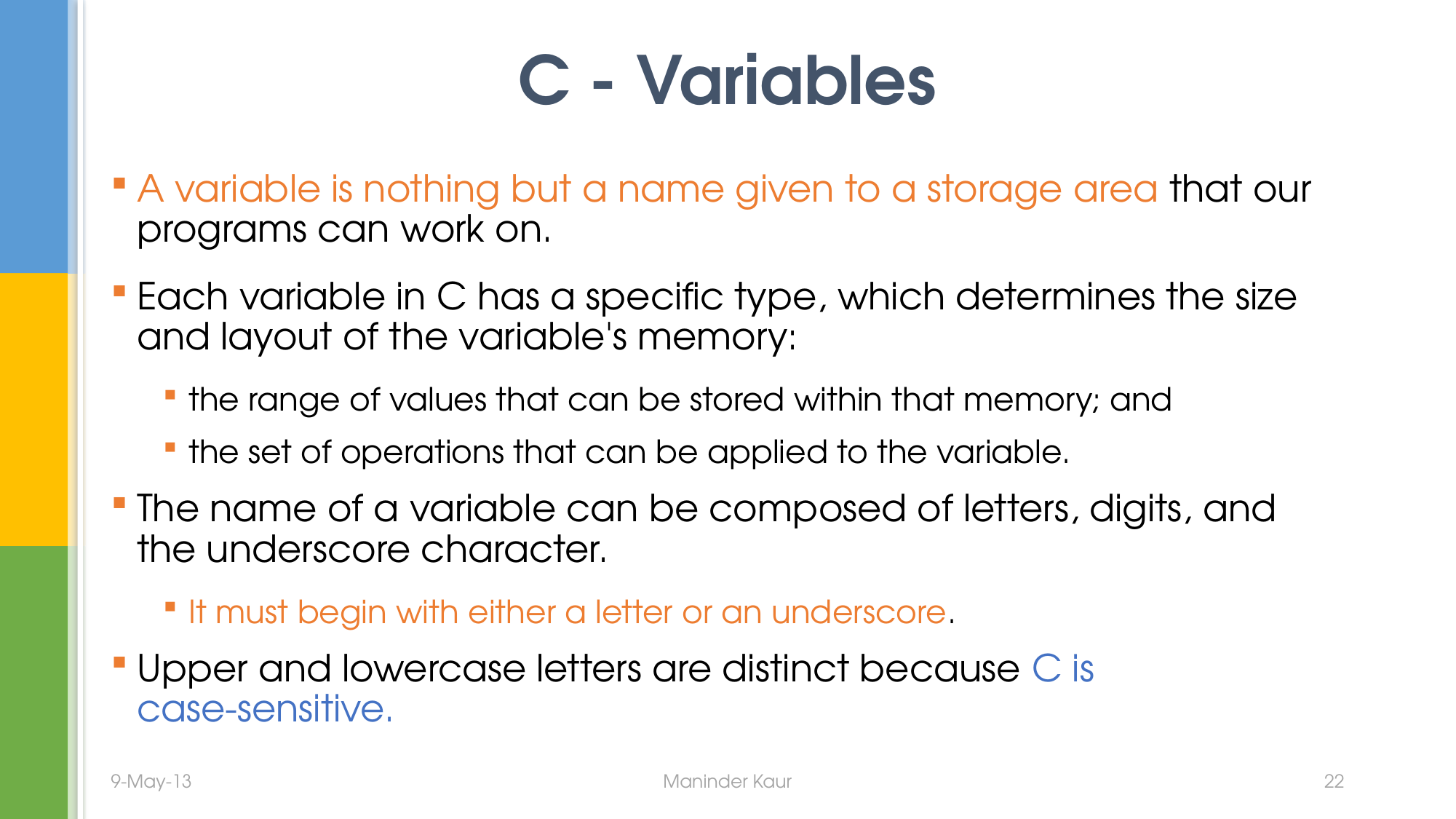

# C - Variables
A variable is nothing but a name given to a storage area that our programs can work on.
Each variable in C has a specific type, which determines the size and layout of the variable's memory:
the range of values that can be stored within that memory; and
the set of operations that can be applied to the variable.
The name of a variable can be composed of letters, digits, and the underscore character.
It must begin with either a letter or an underscore.
Upper and lowercase letters are distinct because C is
case-sensitive.
9-May-13
Maninder Kaur
22